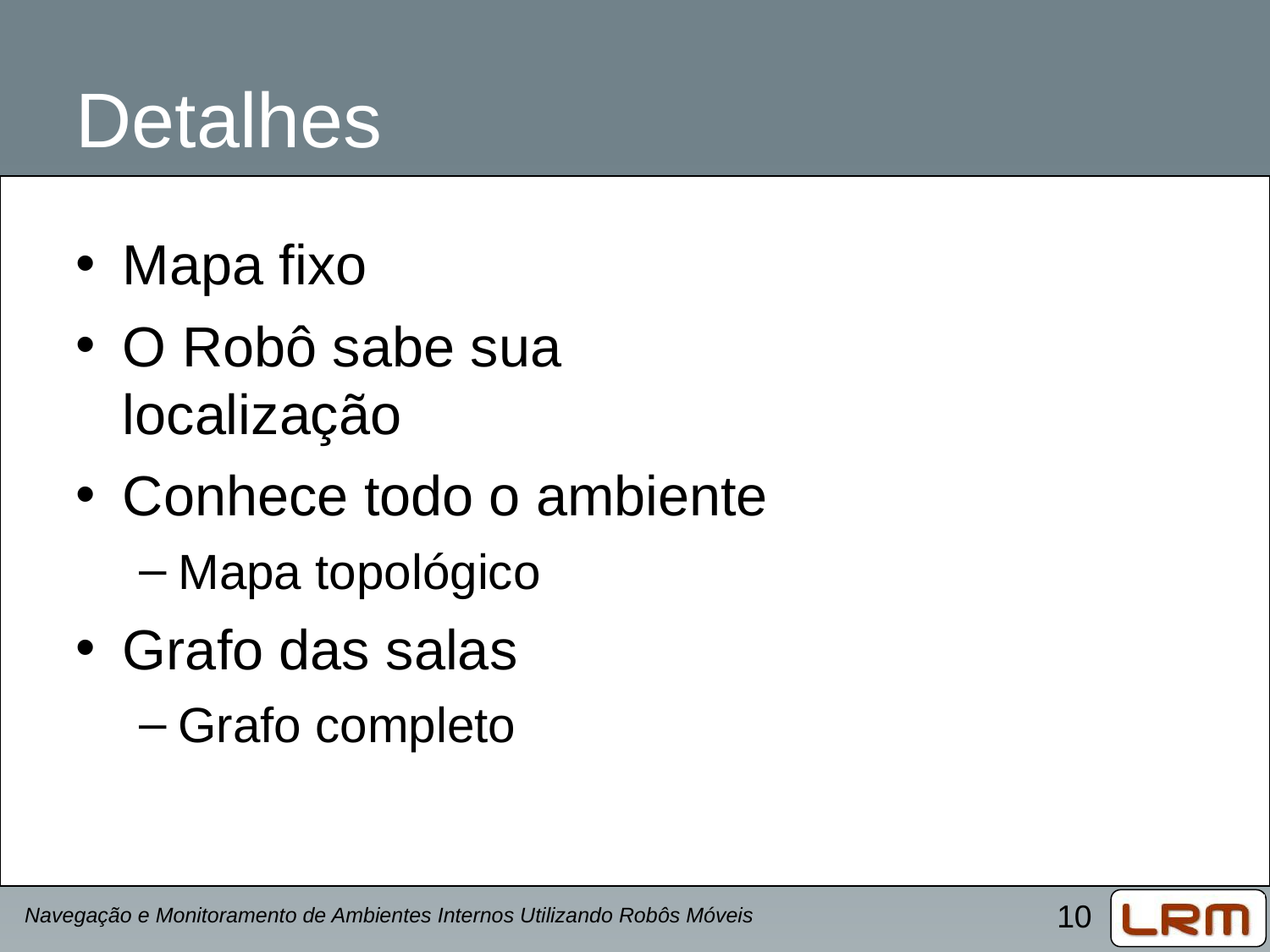

# Detalhes
Mapa fixo
O Robô sabe sua localização
Conhece todo o ambiente
Mapa topológico
Grafo das salas
Grafo completo
Navegação e Monitoramento de Ambientes Internos Utilizando Robôs Móveis